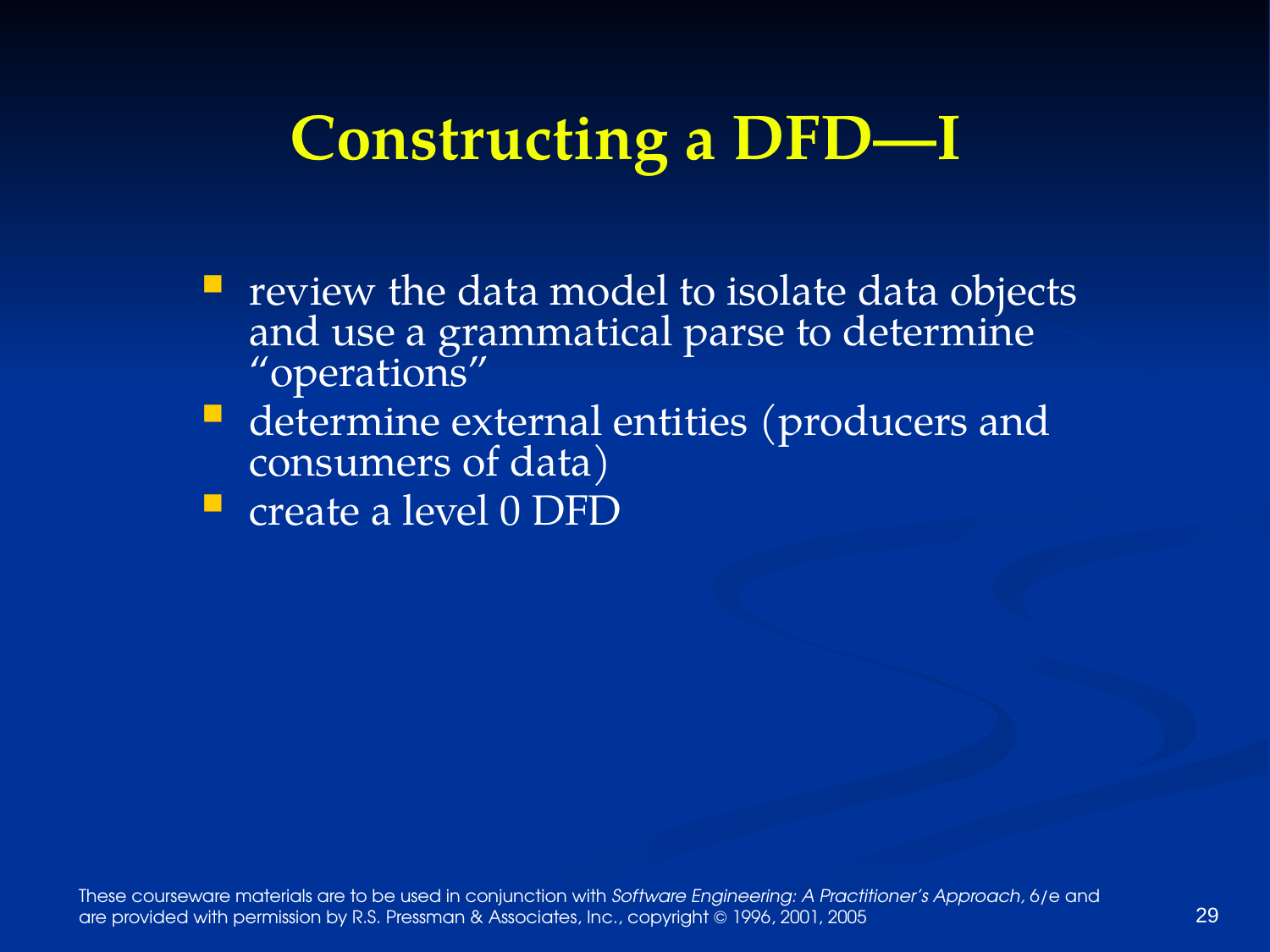

# Constructing a DFD—I
review the data model to isolate data objects and use a grammatical parse to determine “operations”
determine external entities (producers and consumers of data)
create a level 0 DFD
These courseware materials are to be used in conjunction with Software Engineering: A Practitioner’s Approach, 6/e and are provided with permission by R.S. Pressman & Associates, Inc., copyright © 1996, 2001, 2005
29